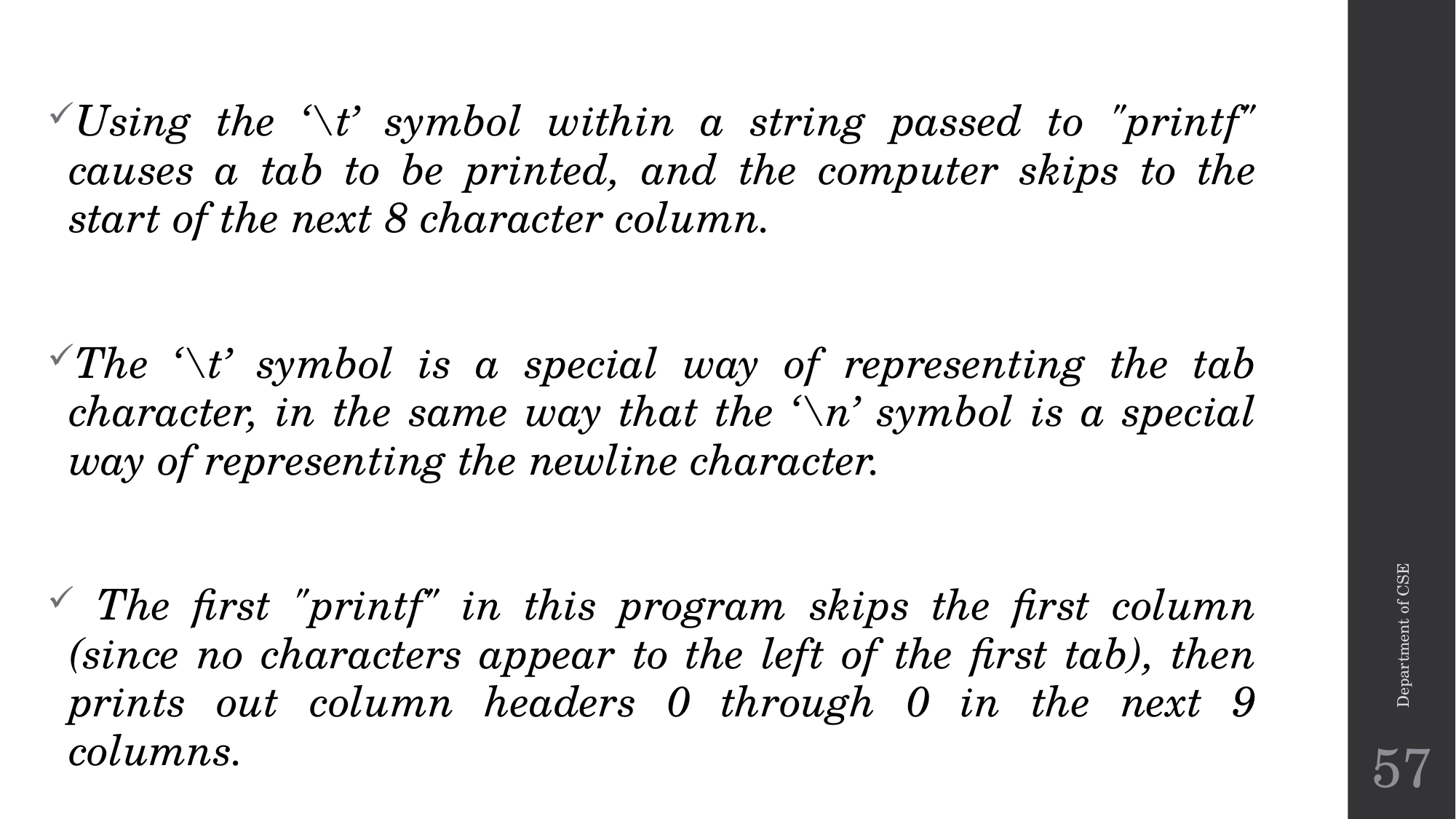

Using the ‘\t’ symbol within a string passed to "printf" causes a tab to be printed, and the computer skips to the start of the next 8 character column.

The ‘\t’ symbol is a special way of representing the tab character, in the same way that the ‘\n’ symbol is a special way of representing the newline character.

 The first "printf" in this program skips the first column (since no characters appear to the left of the first tab), then prints out column headers 0 through 0 in the next 9 columns.

Department of CSE
57